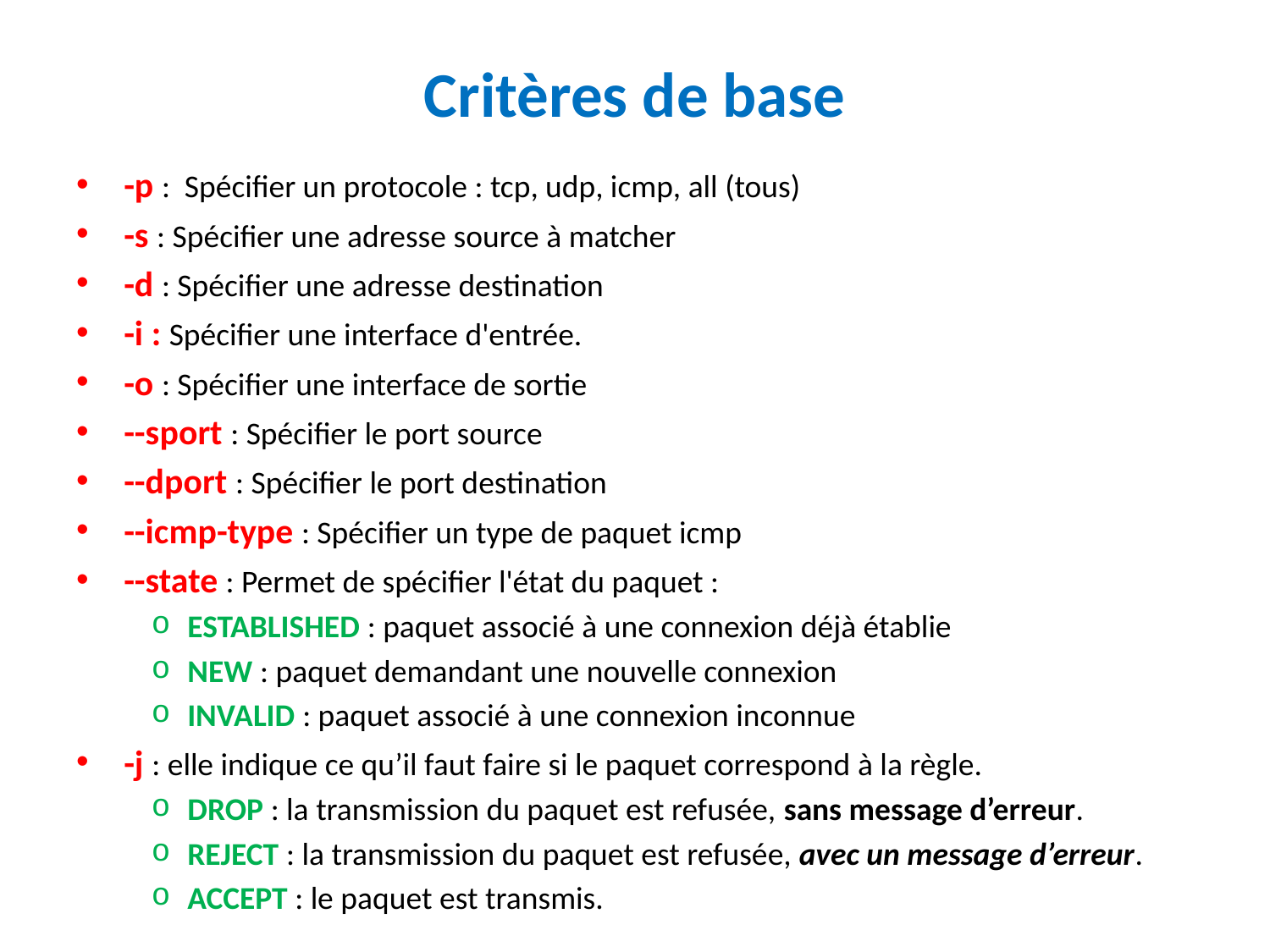

# Critères de base
-p :  Spécifier un protocole : tcp, udp, icmp, all (tous)
-s : Spécifier une adresse source à matcher
-d : Spécifier une adresse destination
-i : Spécifier une interface d'entrée.
-o : Spécifier une interface de sortie
--sport : Spécifier le port source
--dport : Spécifier le port destination
--icmp-type : Spécifier un type de paquet icmp
--state : Permet de spécifier l'état du paquet :
ESTABLISHED : paquet associé à une connexion déjà établie
NEW : paquet demandant une nouvelle connexion
INVALID : paquet associé à une connexion inconnue
-j : elle indique ce qu’il faut faire si le paquet correspond à la règle.
DROP : la transmission du paquet est refusée, sans message d’erreur.
REJECT : la transmission du paquet est refusée, avec un message d’erreur.
ACCEPT : le paquet est transmis.